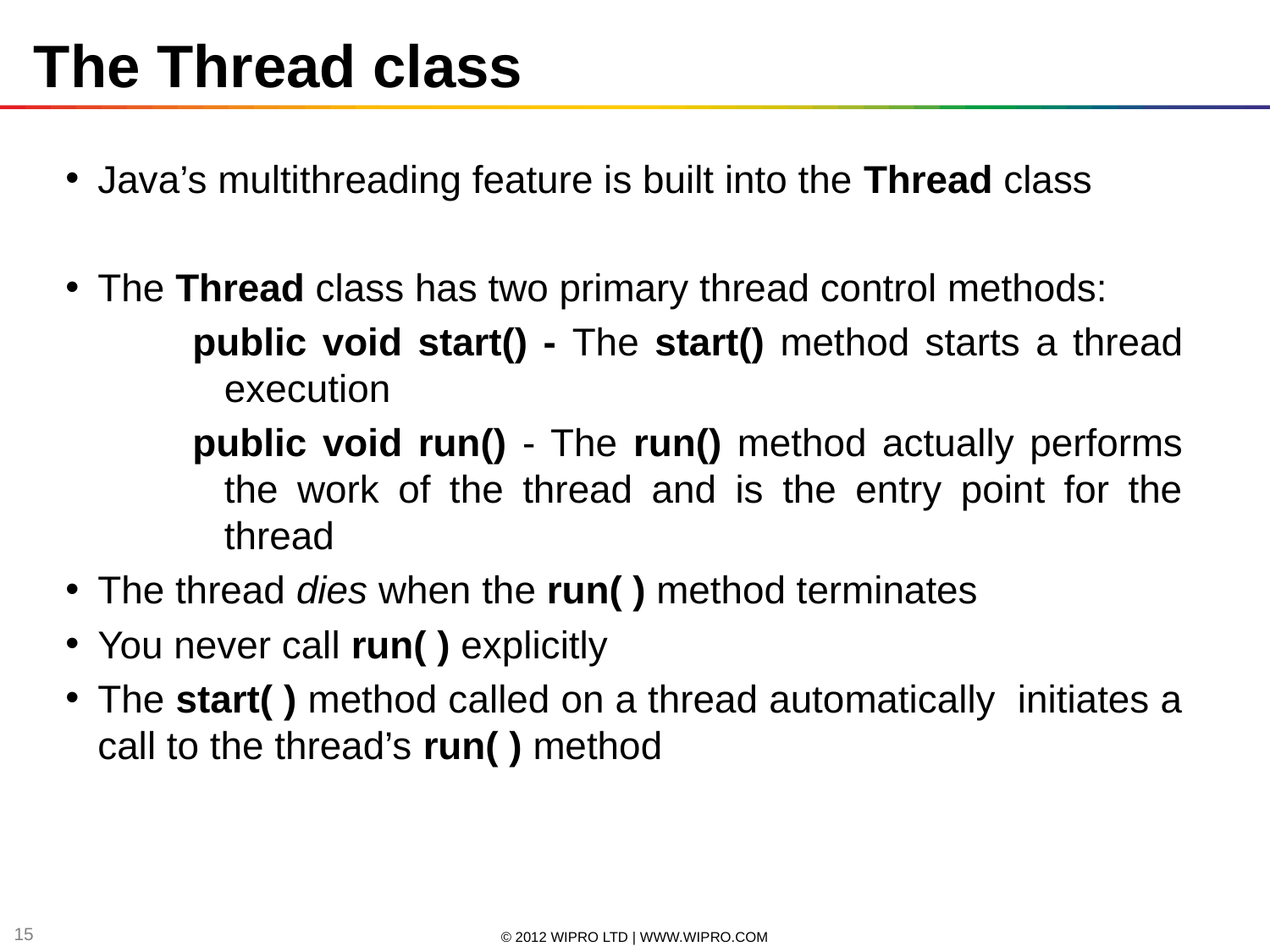

# The Thread class
Java’s multithreading feature is built into the Thread class

The Thread class has two primary thread control methods:
public void start() - The start() method starts a thread execution
public void run() - The run() method actually performs the work of the thread and is the entry point for the thread
The thread dies when the run( ) method terminates
You never call run( ) explicitly
The start( ) method called on a thread automatically  initiates a call to the thread’s run( ) method